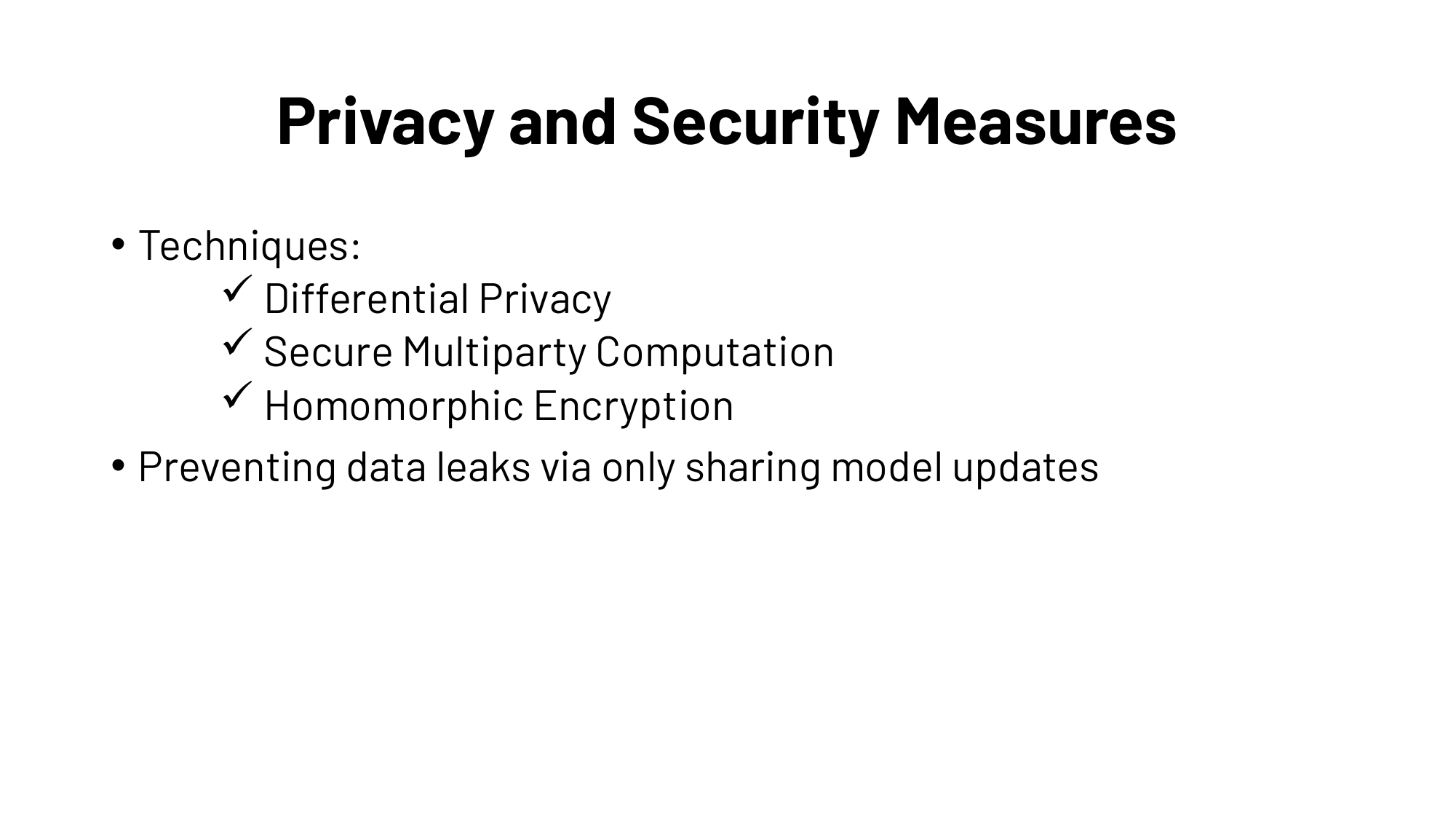

# Privacy and Security Measures
Techniques:
 Differential Privacy
 Secure Multiparty Computation
 Homomorphic Encryption
Preventing data leaks via only sharing model updates